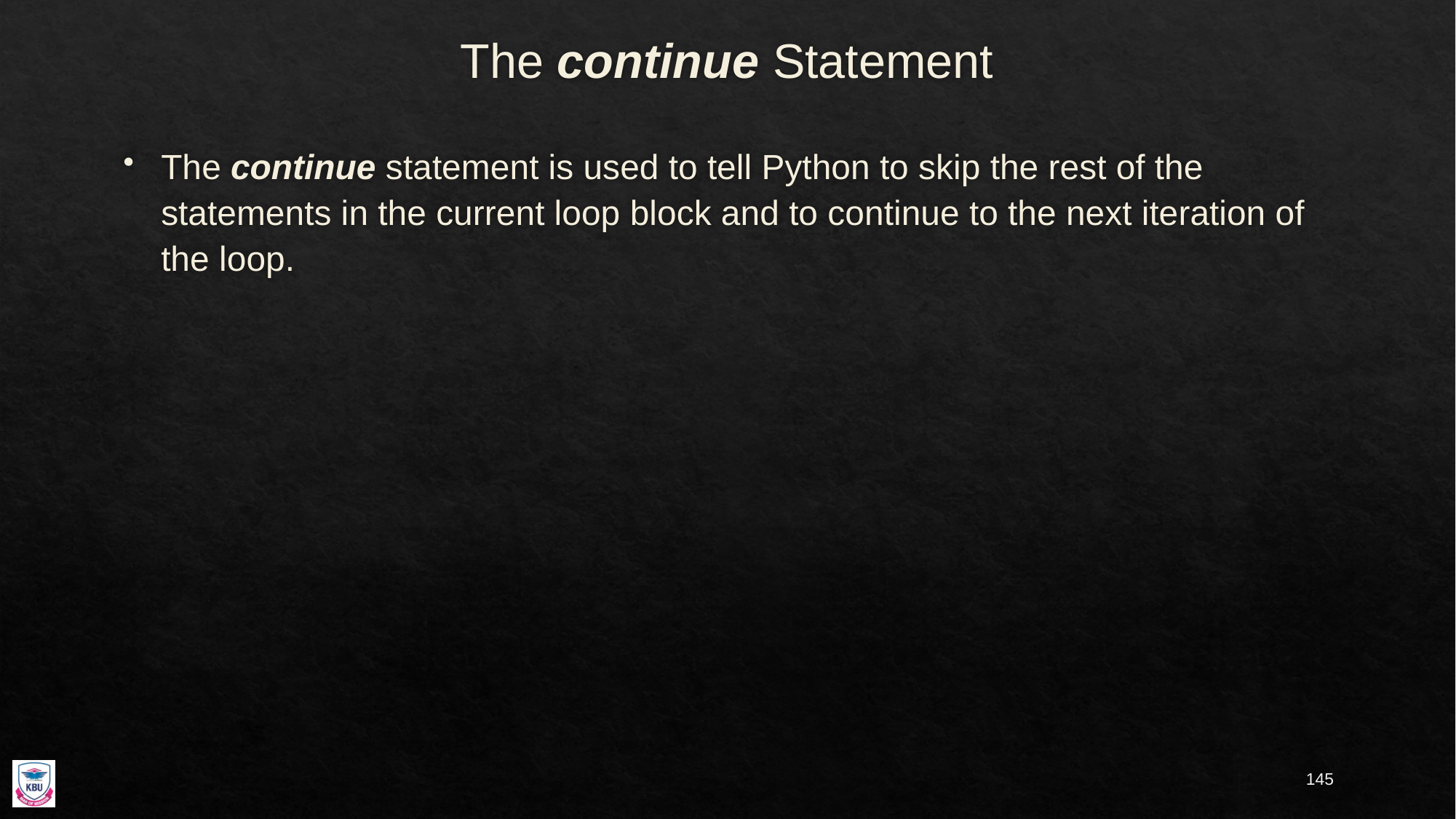

# The continue Statement
The continue statement is used to tell Python to skip the rest of the statements in the current loop block and to continue to the next iteration of the loop.
145